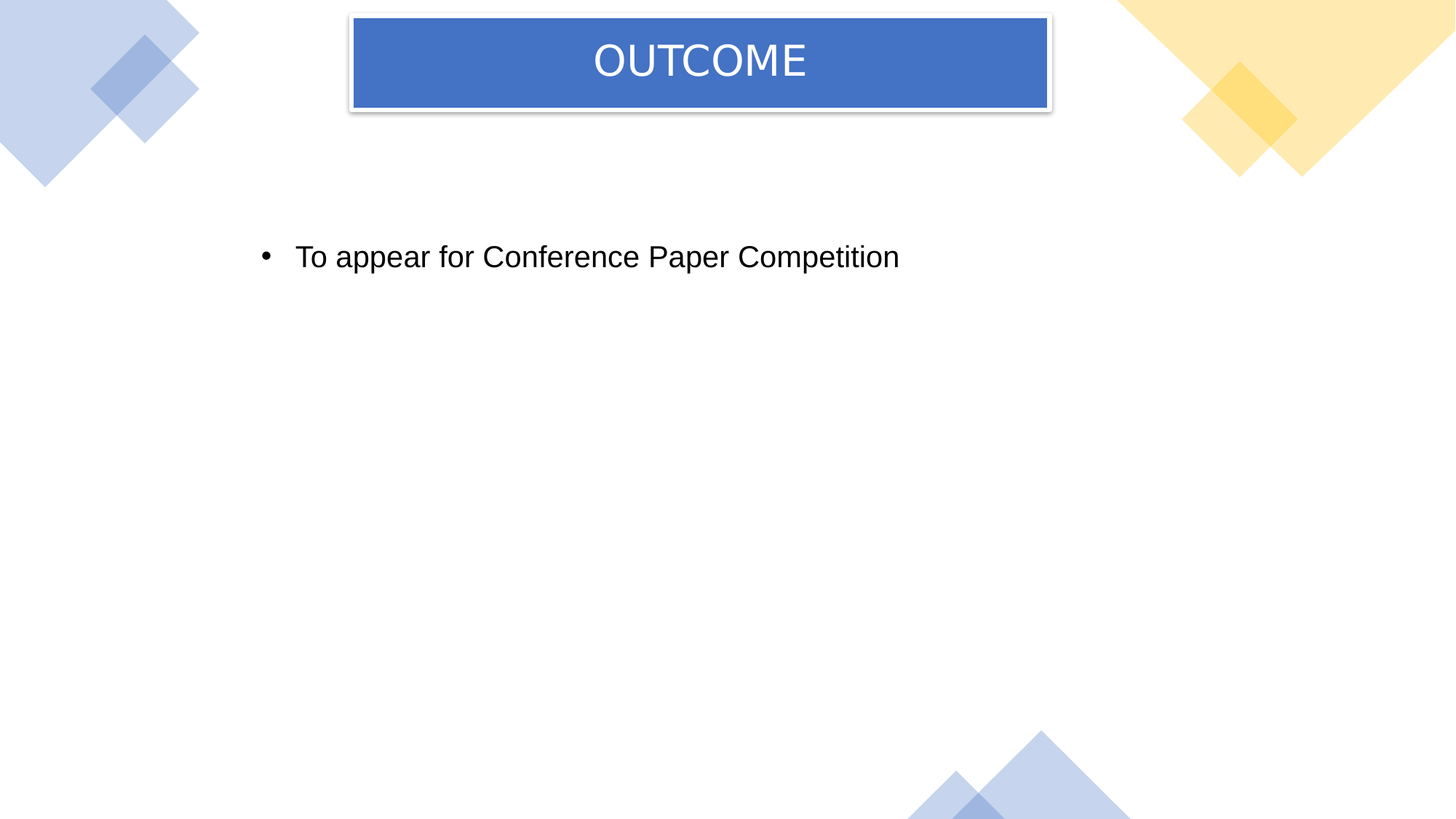

Outcome

To appear for Conference Paper Competition